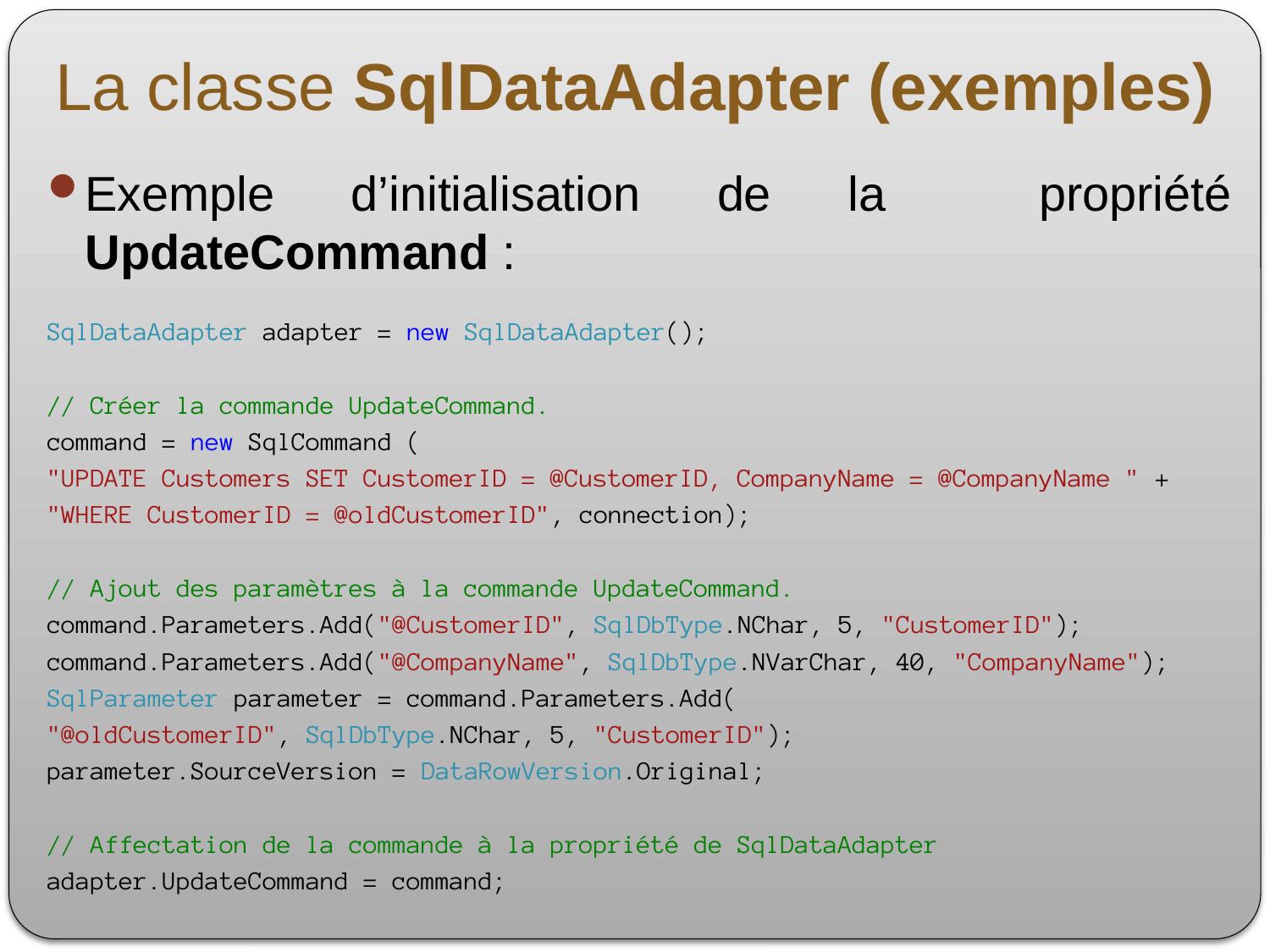

# La classe SqlDataAdapter (exemples)
Exemple d’initialisation de la  propriété UpdateCommand :

SqlDataAdapter adapter = new SqlDataAdapter();

// Créer la commande UpdateCommand.
command = new SqlCommand (
"UPDATE Customers SET CustomerID = @CustomerID, CompanyName = @CompanyName " +
"WHERE CustomerID = @oldCustomerID", connection);

// Ajout des paramètres à la commande UpdateCommand.
command.Parameters.Add("@CustomerID", SqlDbType.NChar, 5, "CustomerID");
command.Parameters.Add("@CompanyName", SqlDbType.NVarChar, 40, "CompanyName");
SqlParameter parameter = command.Parameters.Add(
"@oldCustomerID", SqlDbType.NChar, 5, "CustomerID");
parameter.SourceVersion = DataRowVersion.Original;

// Affectation de la commande à la propriété de SqlDataAdapter
adapter.UpdateCommand = command;